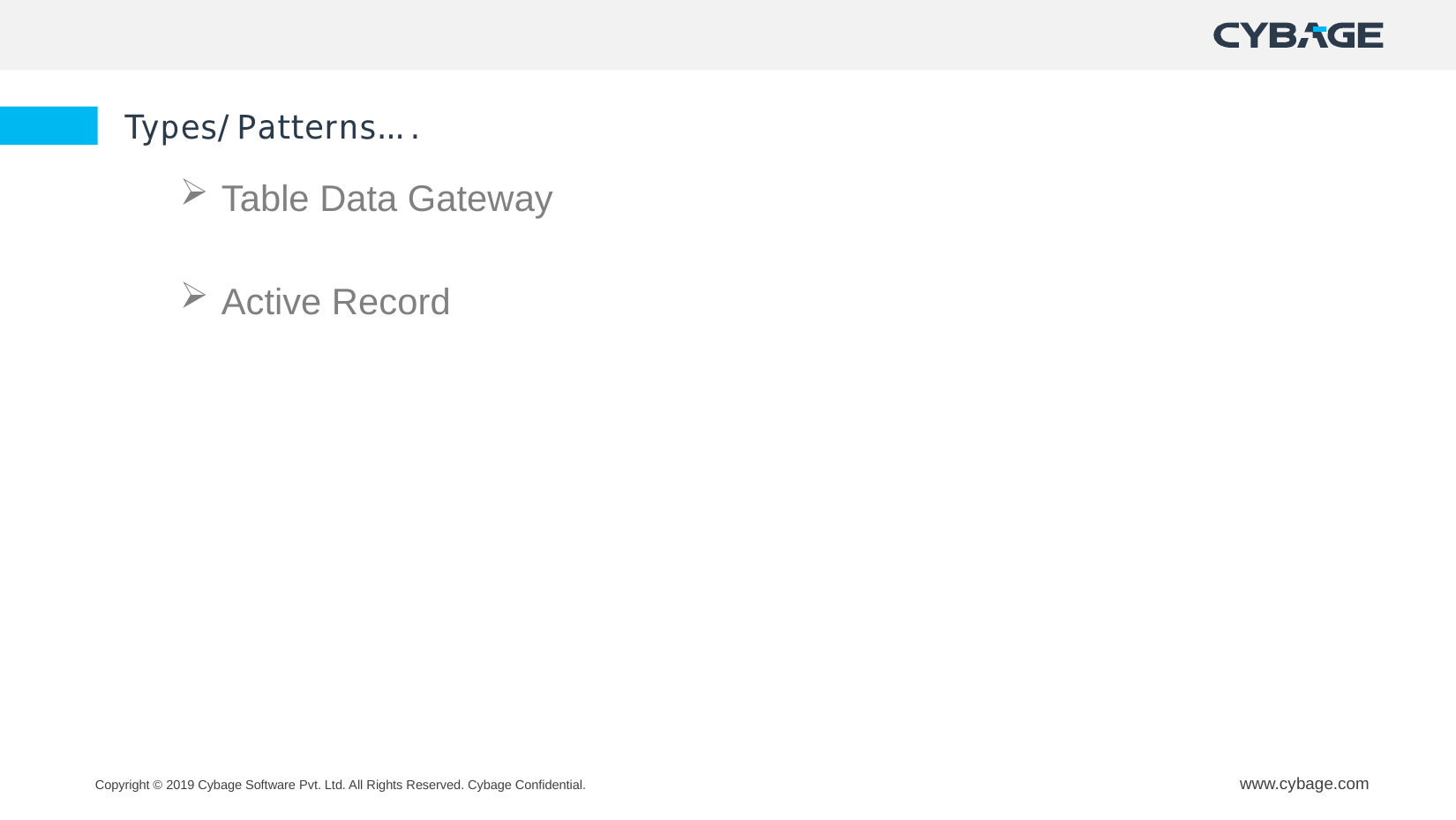

# Types/Patterns….

Table Data Gateway

Active Record